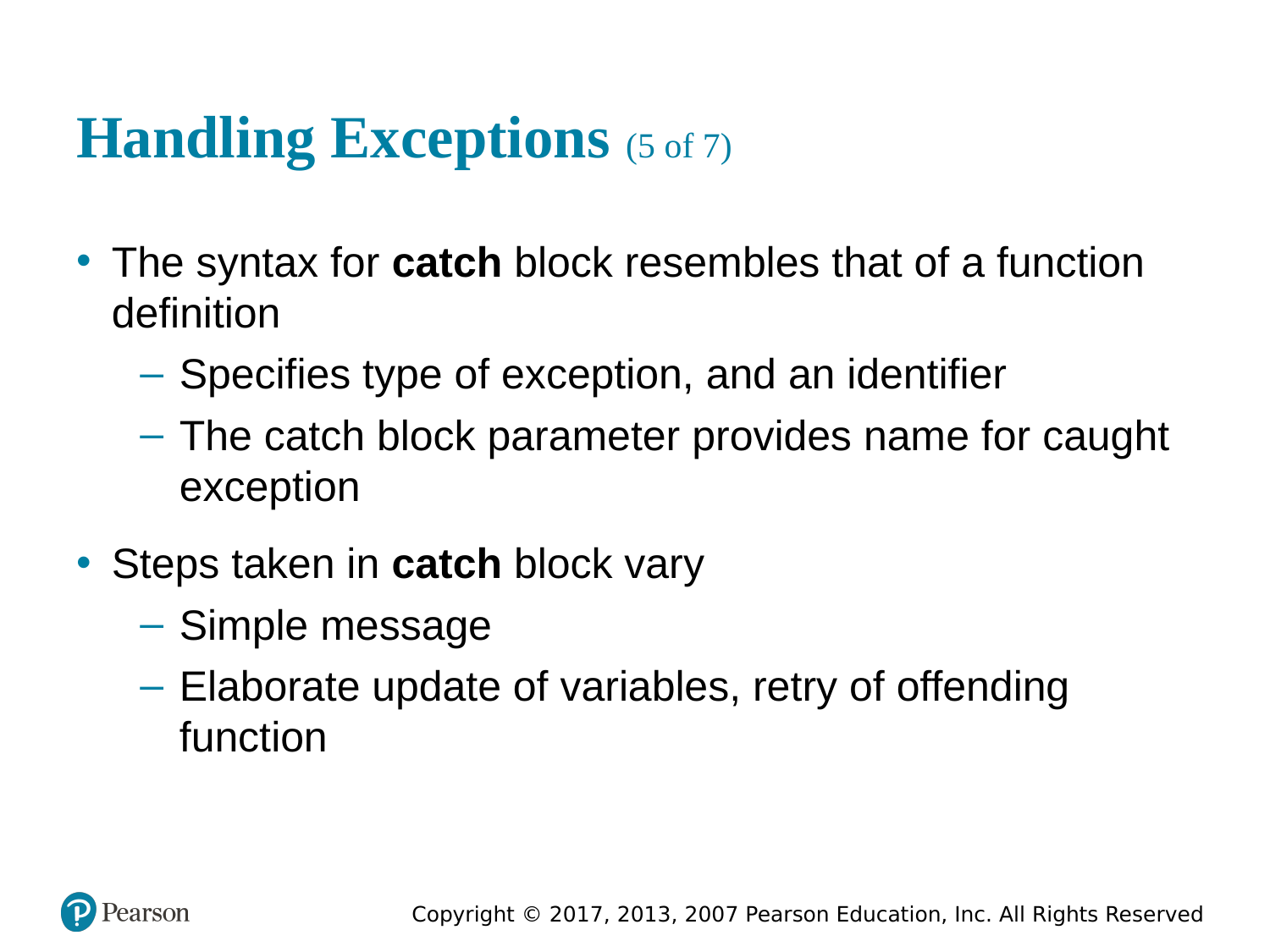

# Handling Exceptions (5 of 7)
The syntax for catch block resembles that of a function definition
Specifies type of exception, and an identifier
The catch block parameter provides name for caught exception
Steps taken in catch block vary
Simple message
Elaborate update of variables, retry of offending function